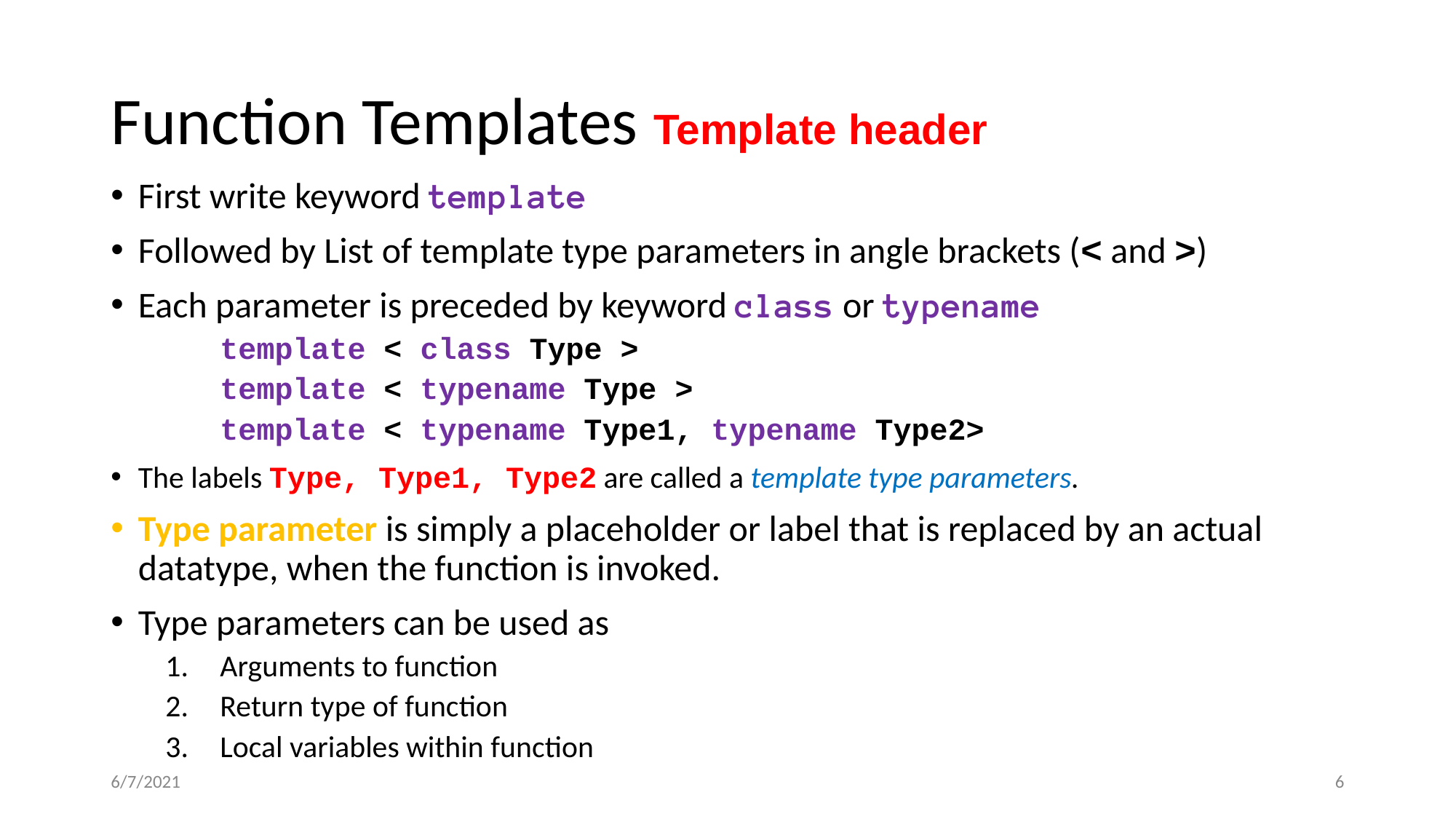

# Function Templates Template header
First write keyword template
Followed by List of template type parameters in angle brackets (< and >)
Each parameter is preceded by keyword class or typename
template < class Type >
template < typename Type >
template < typename Type1, typename Type2>
The labels Type, Type1, Type2 are called a template type parameters.
Type parameter is simply a placeholder or label that is replaced by an actual datatype, when the function is invoked.
Type parameters can be used as
Arguments to function
Return type of function
Local variables within function
6/7/2021
6